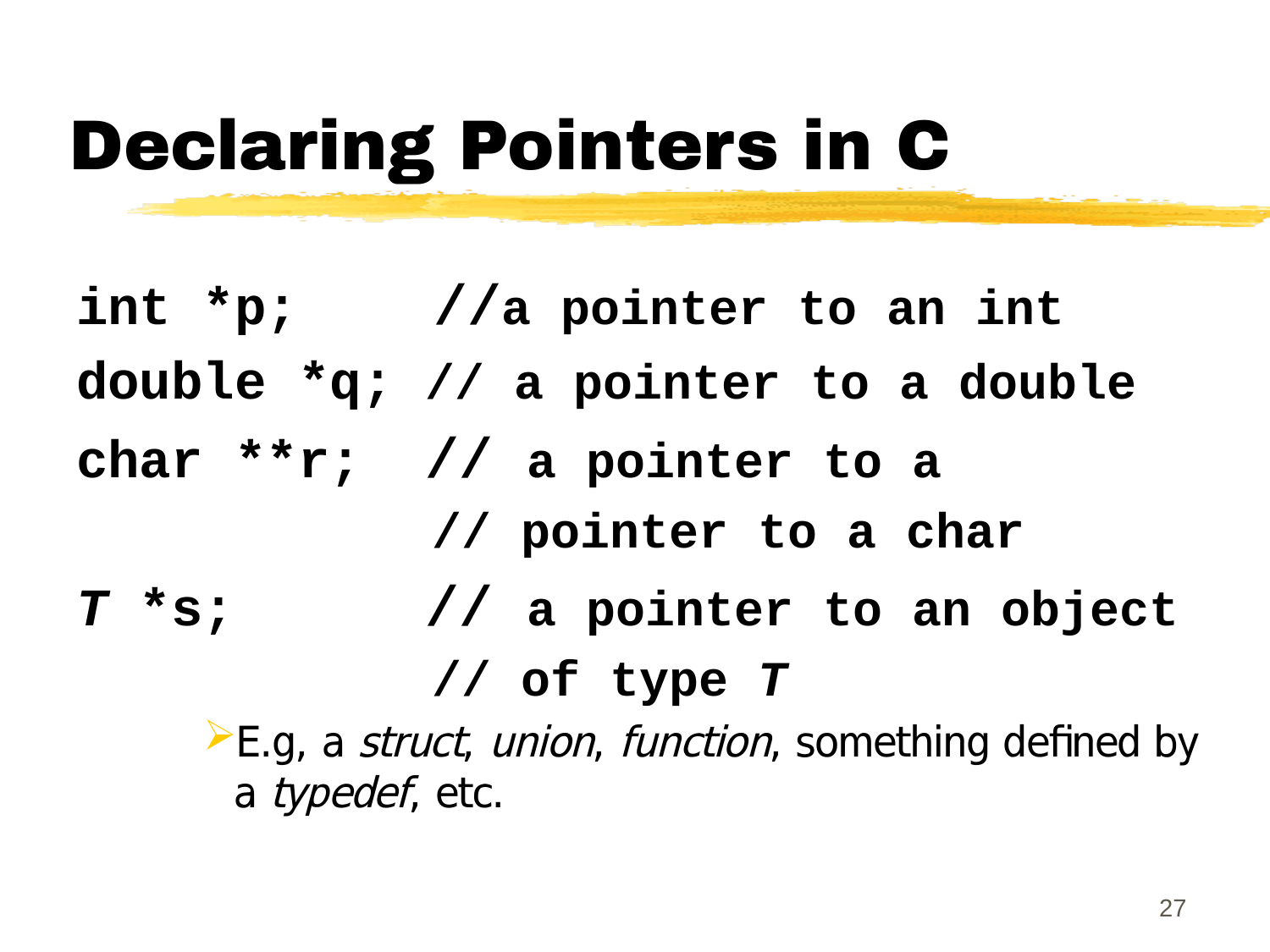

# Declaring Pointers in C
int *p;    //a pointer to an int
double *q; // a pointer to a double
char **r;  // a pointer to a
            // pointer to a char
T *s;	   // a pointer to an object
            // of type T
E.g, a struct, union, function, something defined by a typedef, etc.
27